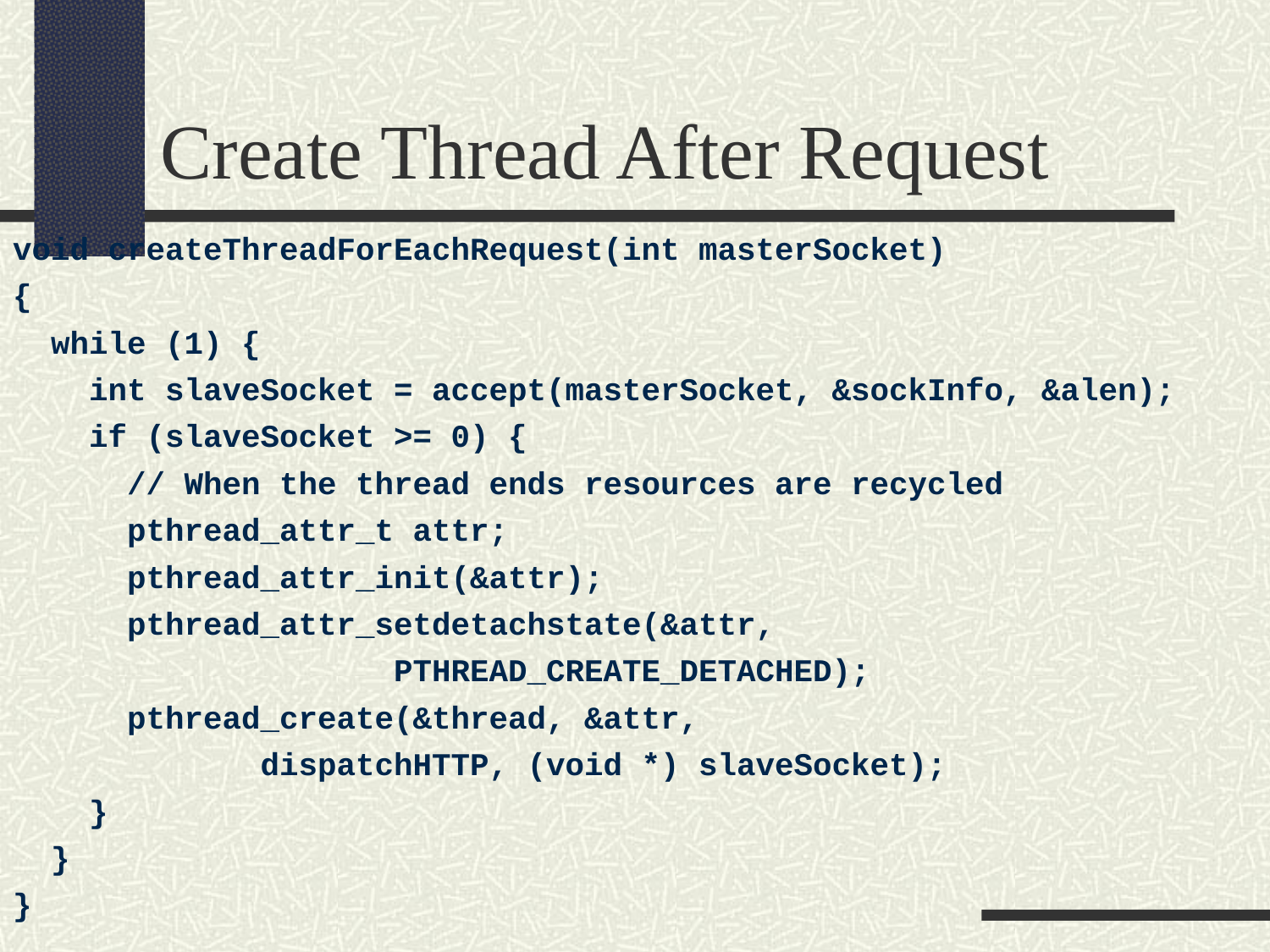

Create Thread After Request
void createThreadForEachRequest(int masterSocket)
{
  while (1) {
    int slaveSocket = accept(masterSocket, &sockInfo, &alen);
    if (slaveSocket >= 0) {
      // When the thread ends resources are recycled
      pthread_attr_t attr;
      pthread_attr_init(&attr);
      pthread_attr_setdetachstate(&attr,
                    PTHREAD_CREATE_DETACHED);
      pthread_create(&thread, &attr,
             dispatchHTTP, (void *) slaveSocket);
    }
  }
}